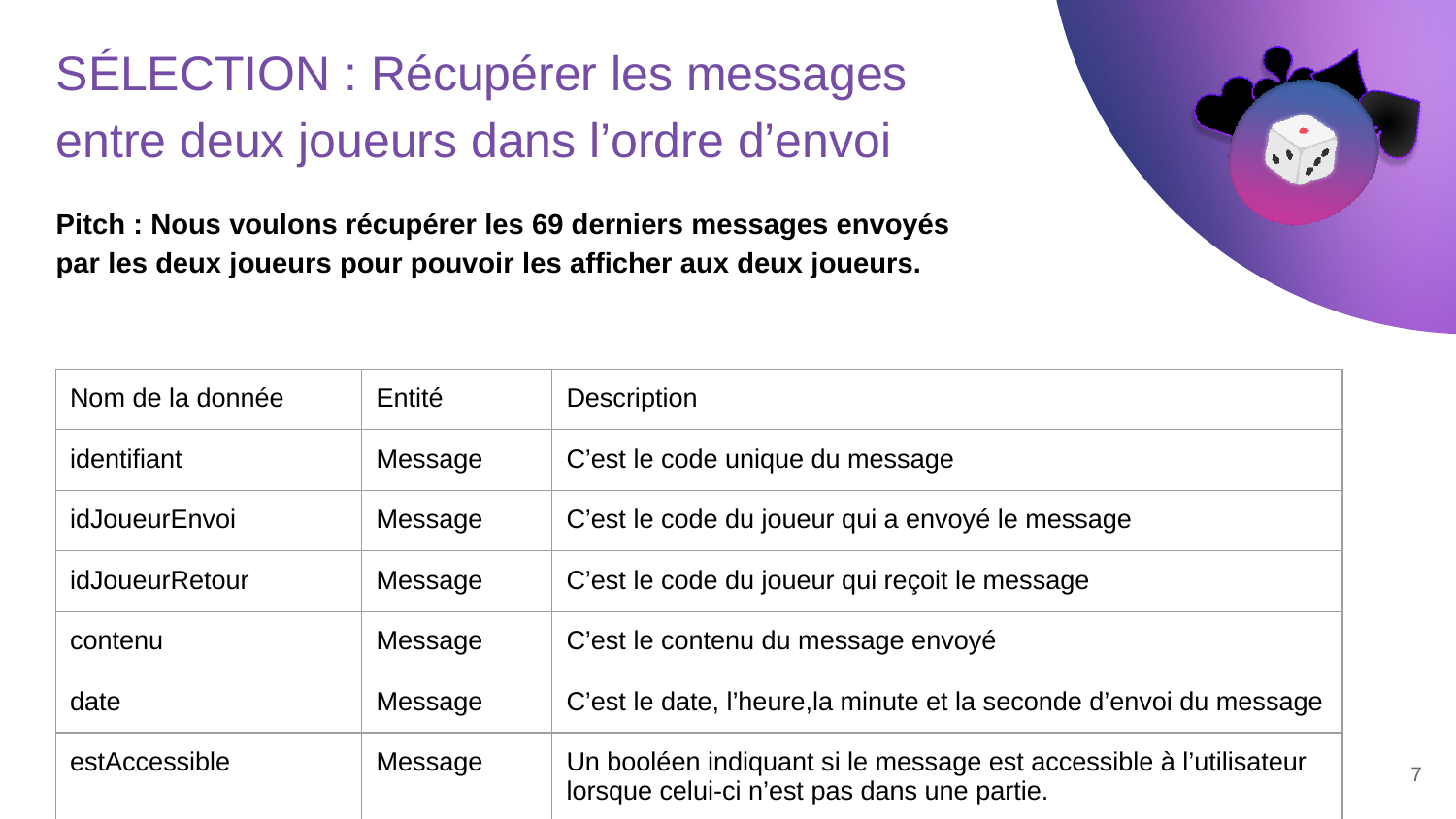

# SÉLECTION : Récupérer les messages
entre deux joueurs dans l’ordre d’envoi
Pitch : Nous voulons récupérer les 69 derniers messages envoyés
par les deux joueurs pour pouvoir les afficher aux deux joueurs.
| Nom de la donnée | Entité | Description |
| --- | --- | --- |
| identifiant | Message | C’est le code unique du message |
| idJoueurEnvoi | Message | C’est le code du joueur qui a envoyé le message |
| idJoueurRetour | Message | C’est le code du joueur qui reçoit le message |
| contenu | Message | C’est le contenu du message envoyé |
| date | Message | C’est le date, l’heure,la minute et la seconde d’envoi du message |
| estAccessible | Message | Un booléen indiquant si le message est accessible à l’utilisateur lorsque celui-ci n’est pas dans une partie. |
7